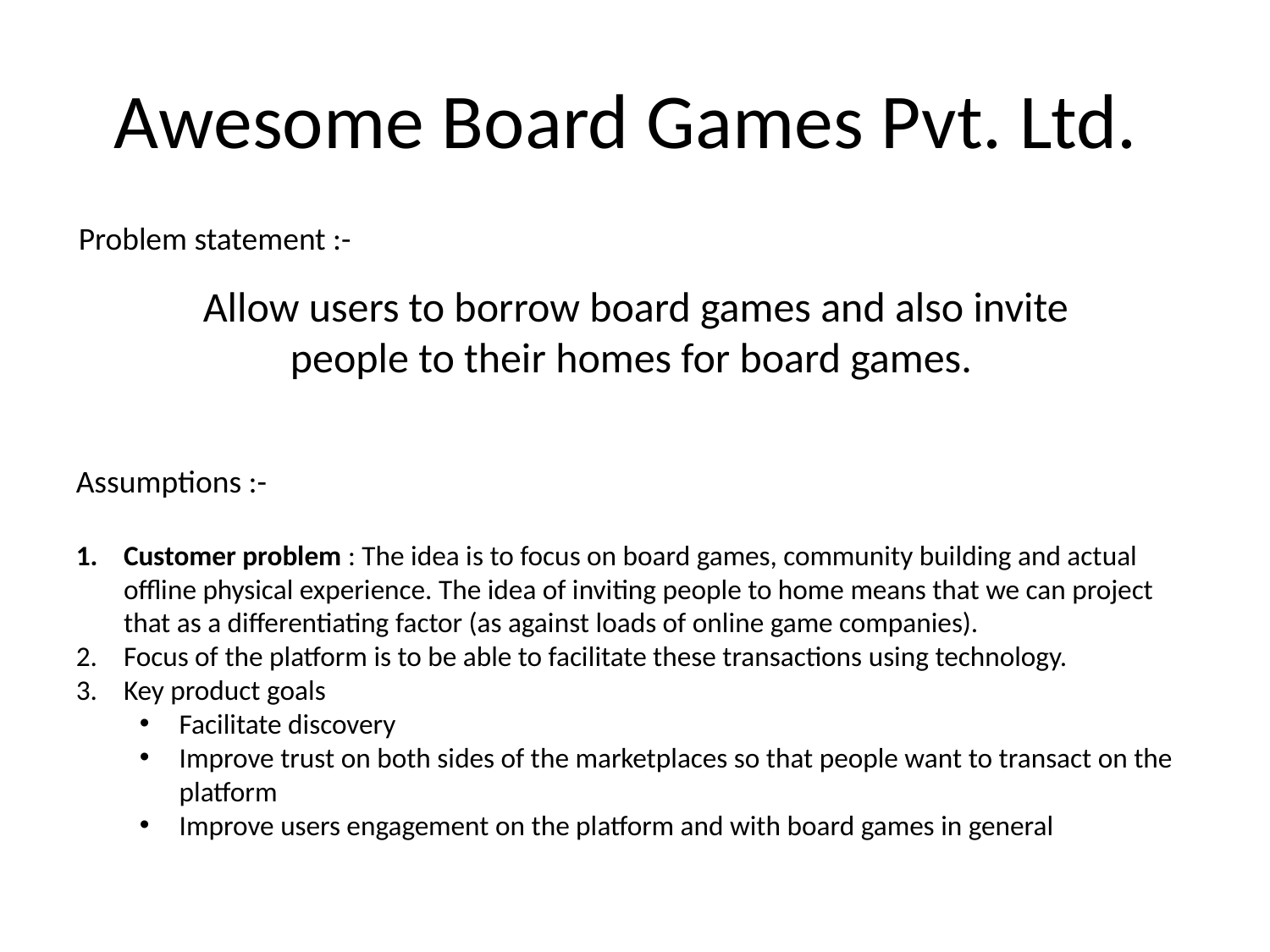

# Awesome Board Games Pvt. Ltd.
Problem statement :-
Allow users to borrow board games and also invite people to their homes for board games.

Assumptions :-

Customer problem : The idea is to focus on board games, community building and actual offline physical experience. The idea of inviting people to home means that we can project that as a differentiating factor (as against loads of online game companies).
Focus of the platform is to be able to facilitate these transactions using technology.
Key product goals
Facilitate discovery
Improve trust on both sides of the marketplaces so that people want to transact on the platform
Improve users engagement on the platform and with board games in general